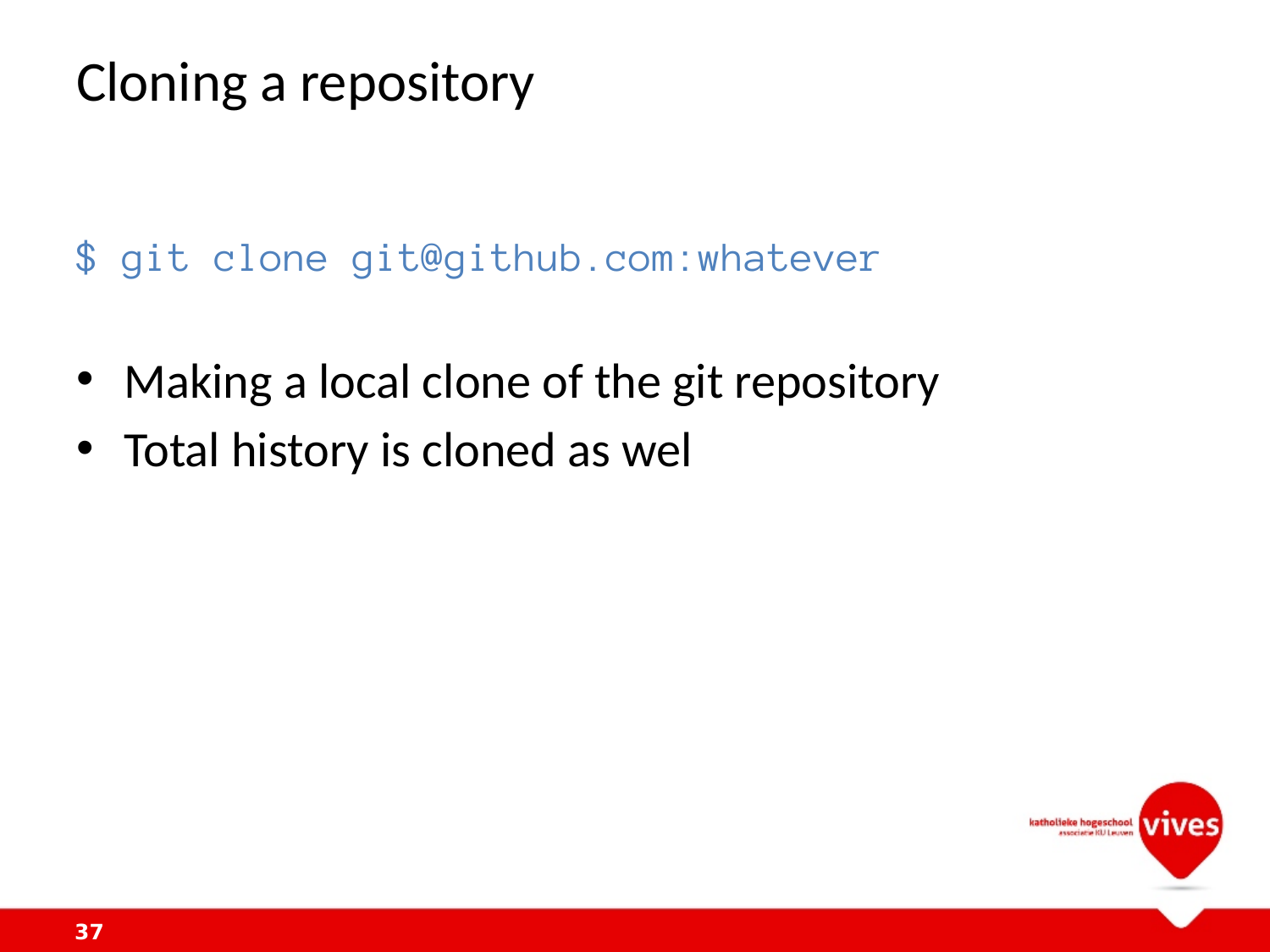

# Cloning a repository
$ git clone git@github.com:whatever

Making a local clone of the git repository
Total history is cloned as wel
37